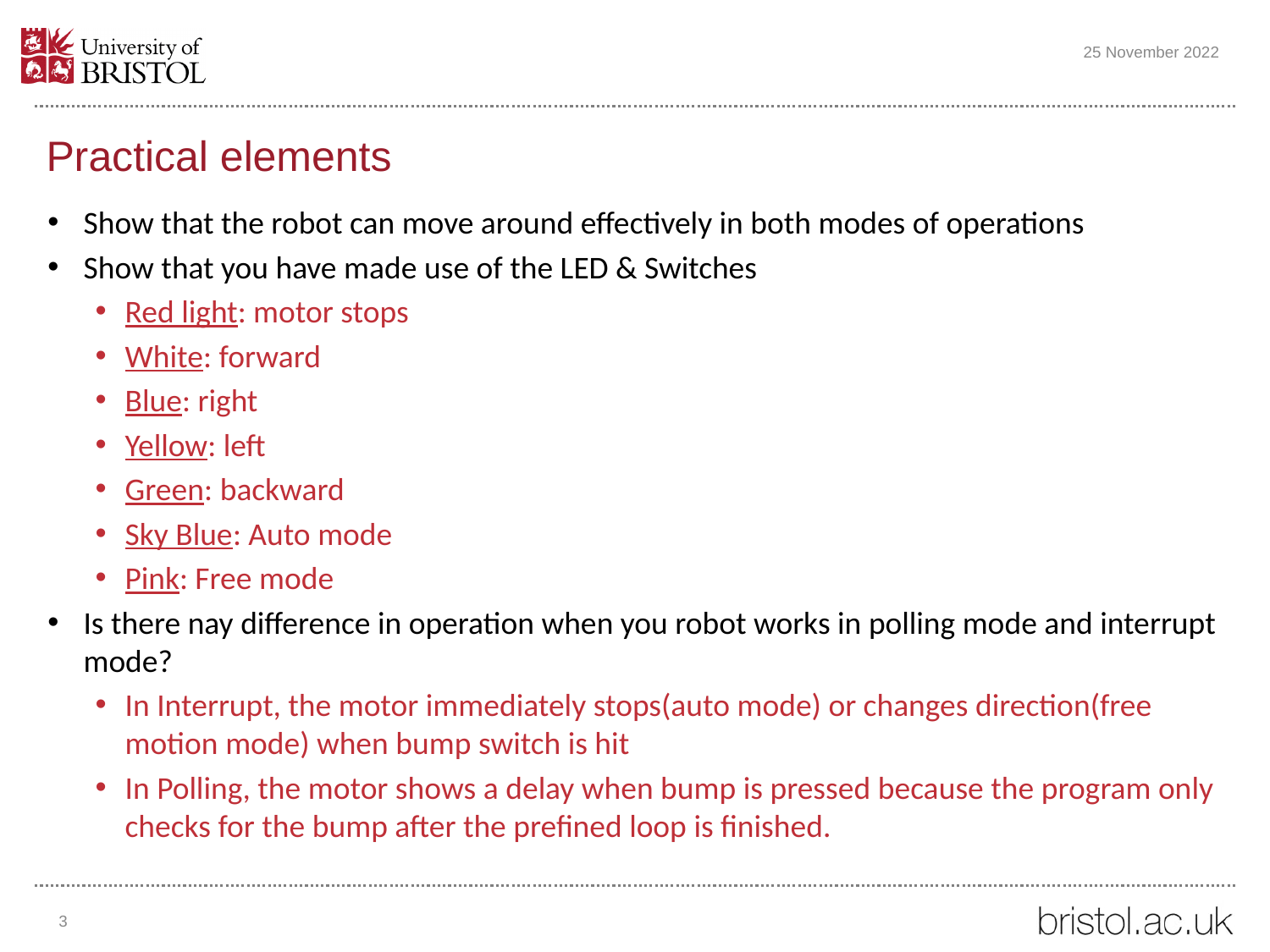

25 November 2022
# Practical elements
Show that the robot can move around effectively in both modes of operations
Show that you have made use of the LED & Switches
Red light: motor stops
White: forward
Blue: right
Yellow: left
Green: backward
Sky Blue: Auto mode
Pink: Free mode
Is there nay difference in operation when you robot works in polling mode and interrupt mode?
In Interrupt, the motor immediately stops(auto mode) or changes direction(free motion mode) when bump switch is hit
In Polling, the motor shows a delay when bump is pressed because the program only checks for the bump after the prefined loop is finished.
3